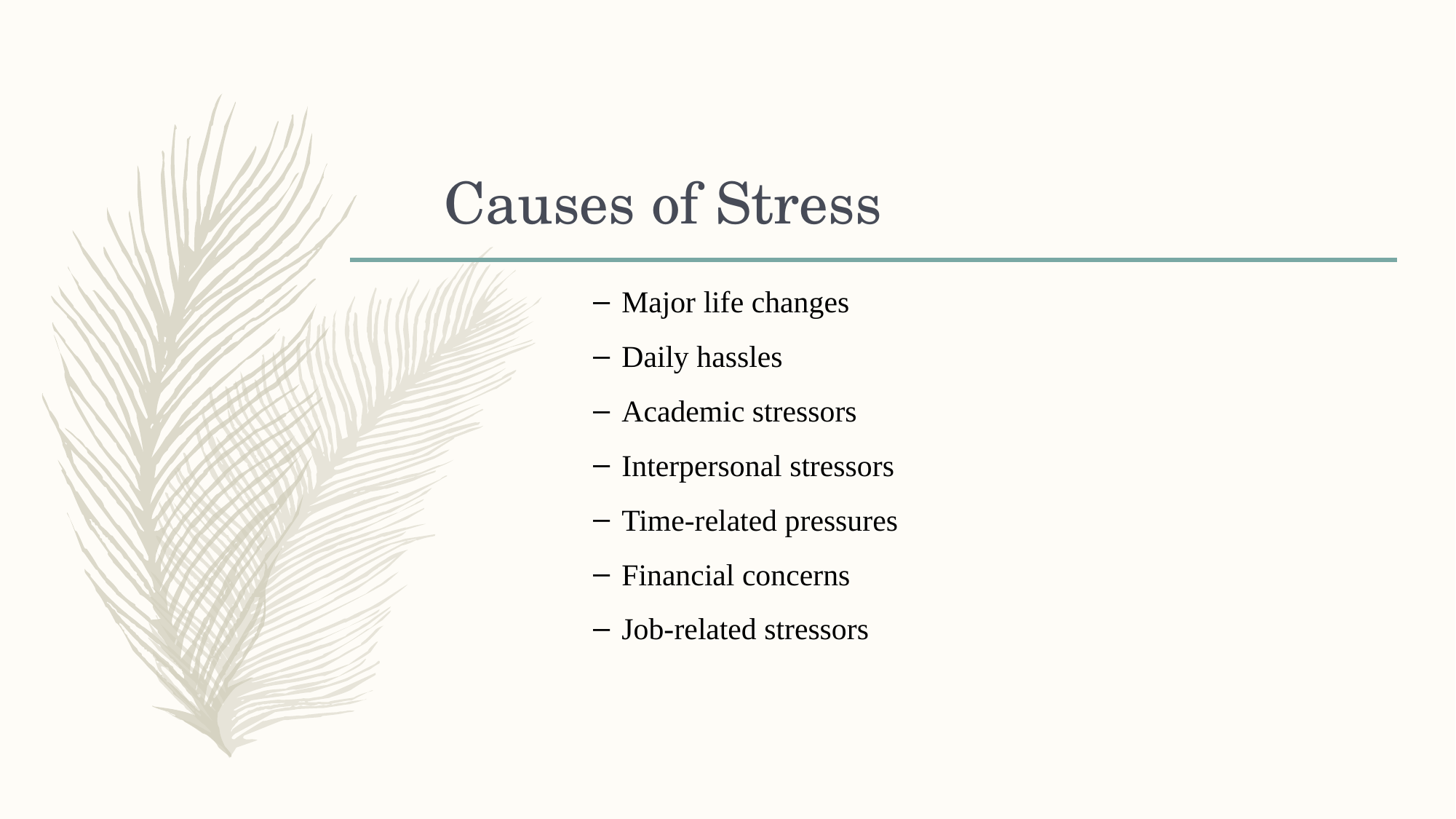

# Causes of Stress
Major life changes
Daily hassles
Academic stressors
Interpersonal stressors
Time-related pressures
Financial concerns
Job-related stressors